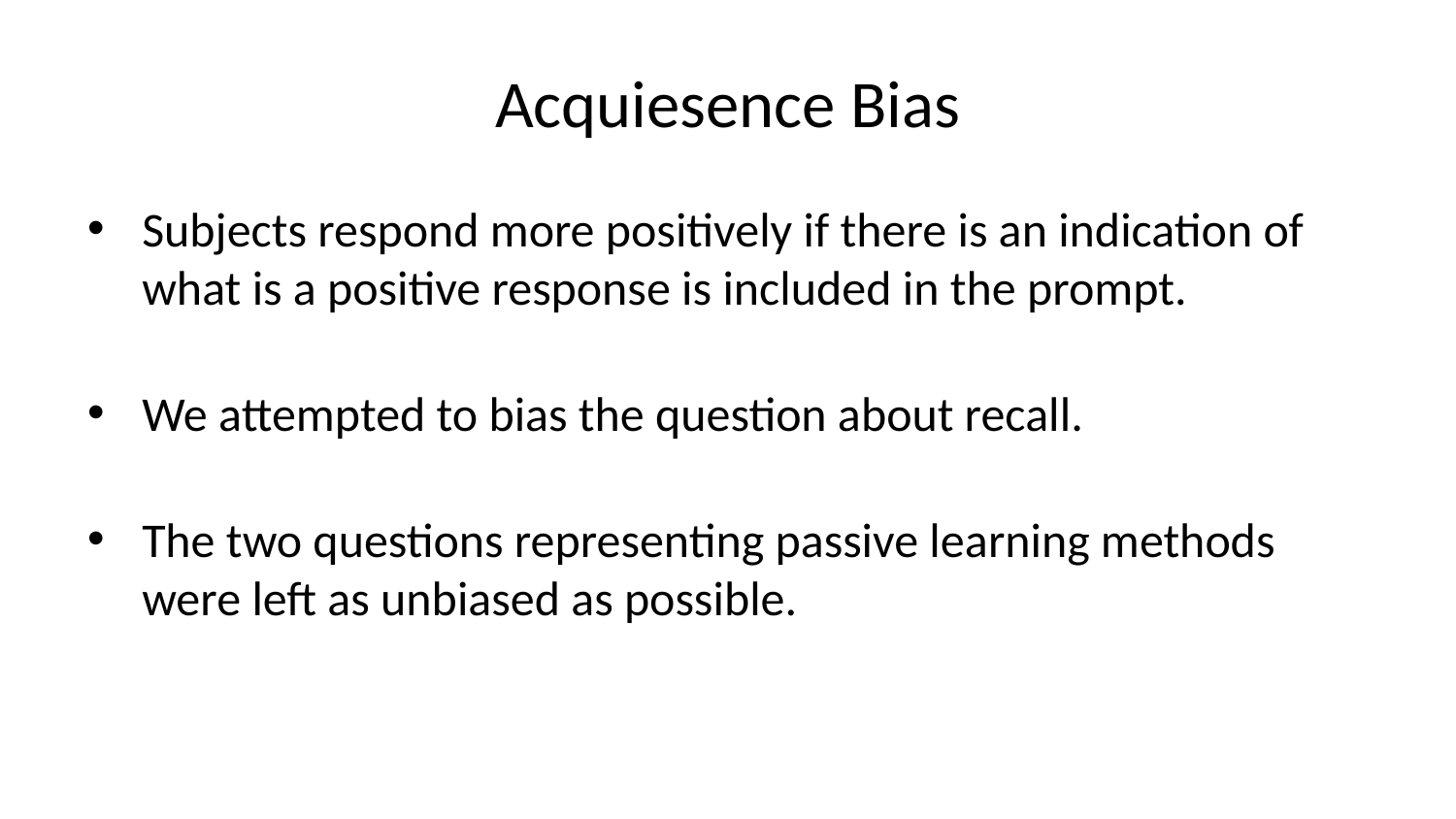

# Acquiesence Bias
Subjects respond more positively if there is an indication of what is a positive response is included in the prompt.
We attempted to bias the question about recall.
The two questions representing passive learning methods were left as unbiased as possible.